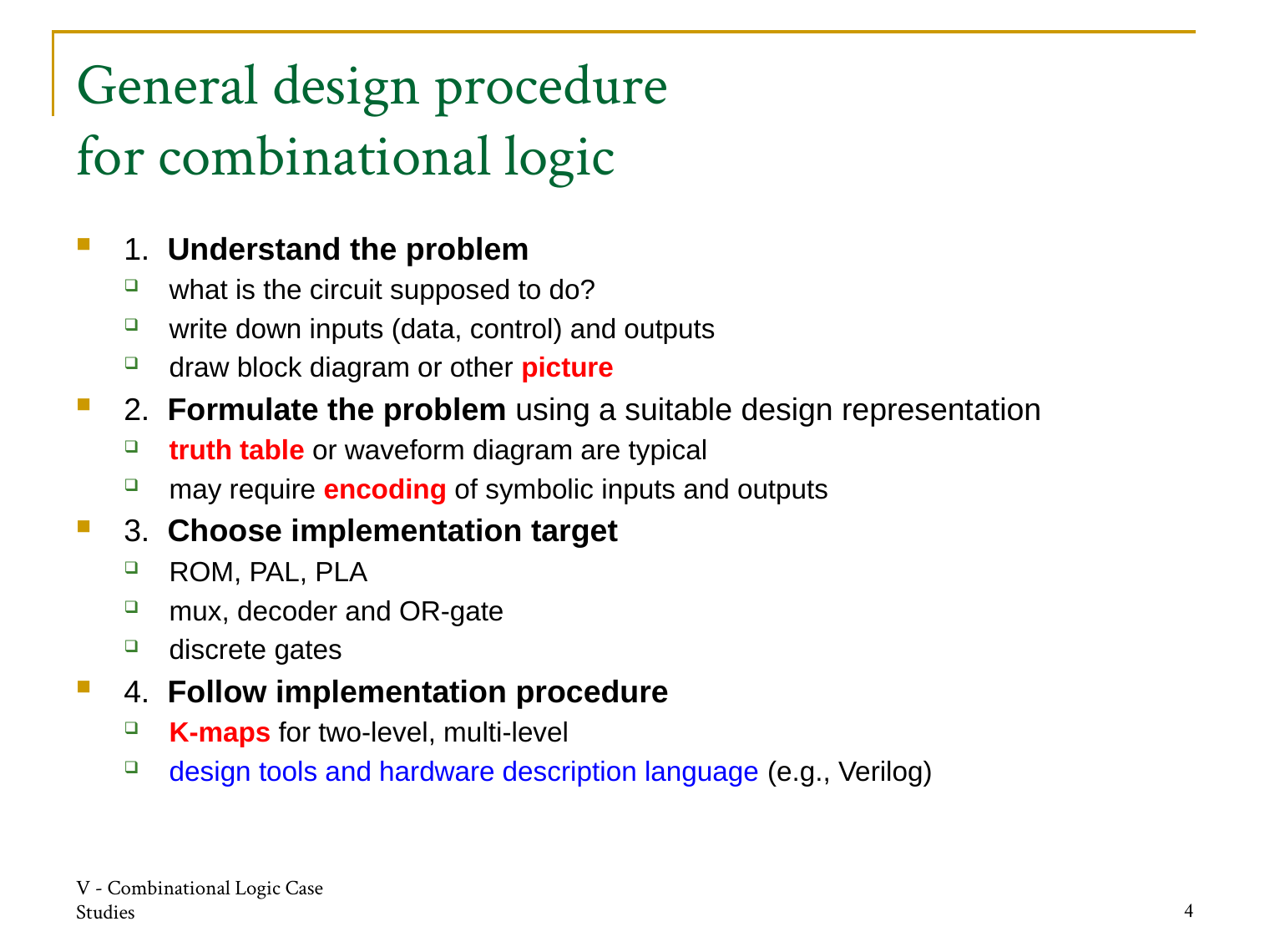

# General design procedure for combinational logic
1.  Understand the problem
what is the circuit supposed to do?
write down inputs (data, control) and outputs
draw block diagram or other picture
2.  Formulate the problem using a suitable design representation
truth table or waveform diagram are typical
may require encoding of symbolic inputs and outputs
3.  Choose implementation target
ROM, PAL, PLA
mux, decoder and OR-gate
discrete gates
4.  Follow implementation procedure
K-maps for two-level, multi-level
design tools and hardware description language (e.g., Verilog)
V - Combinational Logic Case Studies
4